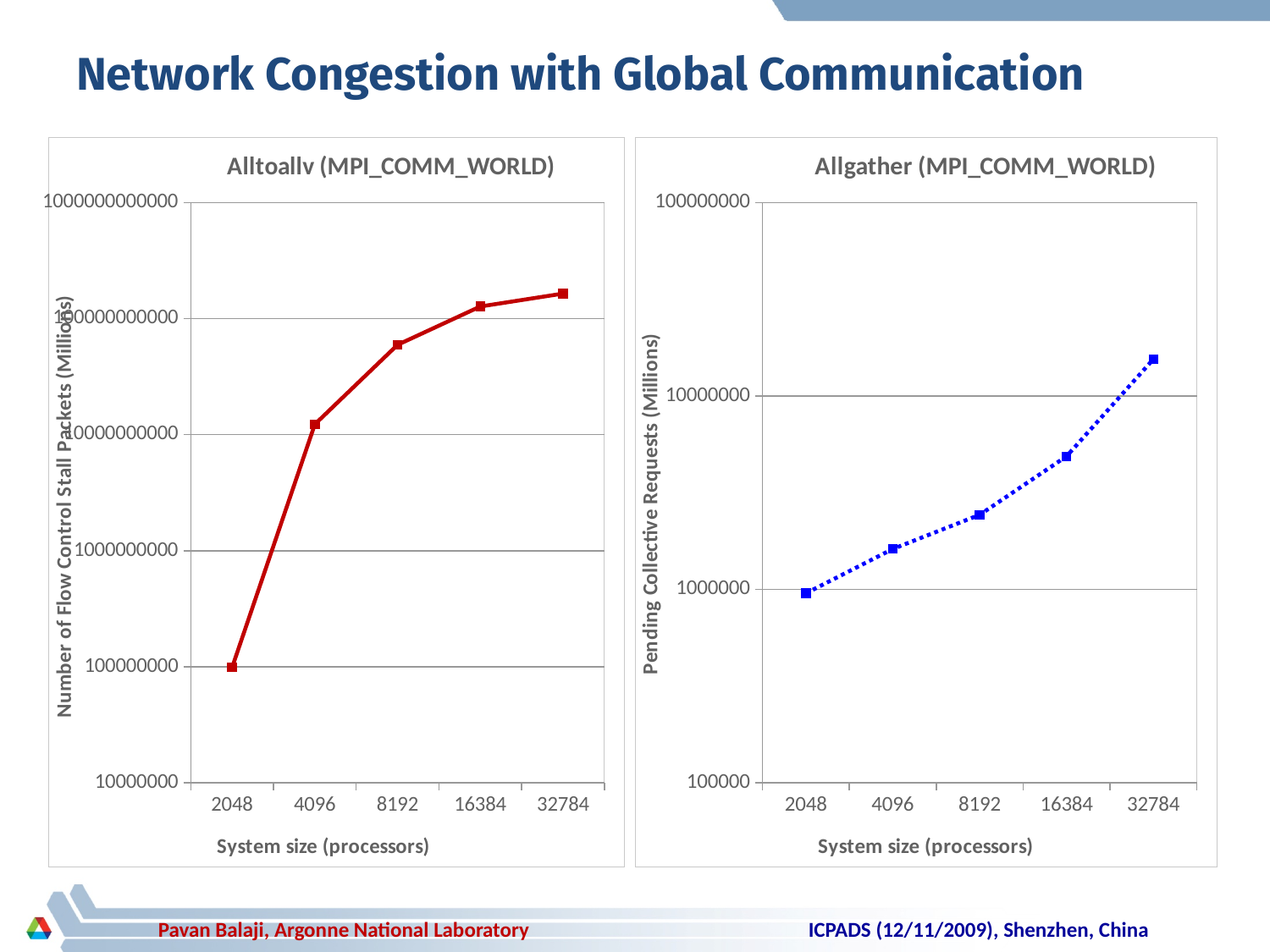

# Network Congestion with Global Communication

### Chart: Alltoallv (MPI_COMM_WORLD)

| Category | Series 1 |
|---|---|
| 2048.0 | 98534211.0 |
| 4096.0 | 12300117766.0 |
| 8192.0 | 59495561360.0 |
| 16384.0 | 127358884212.0 |
| 32784.0 | 164509464480.0 |

### Chart: Allgather (MPI_COMM_WORLD)

| Category | Series 1 |
|---|---|
| 2048.0 | 954625.0 |
| 4096.0 | 1617890.0 |
| 8192.0 | 2429642.0 |
| 16384.0 | 4878662.0 |
| 32784.0 | 15522853.0 |
ICPADS (12/11/2009), Shenzhen, China